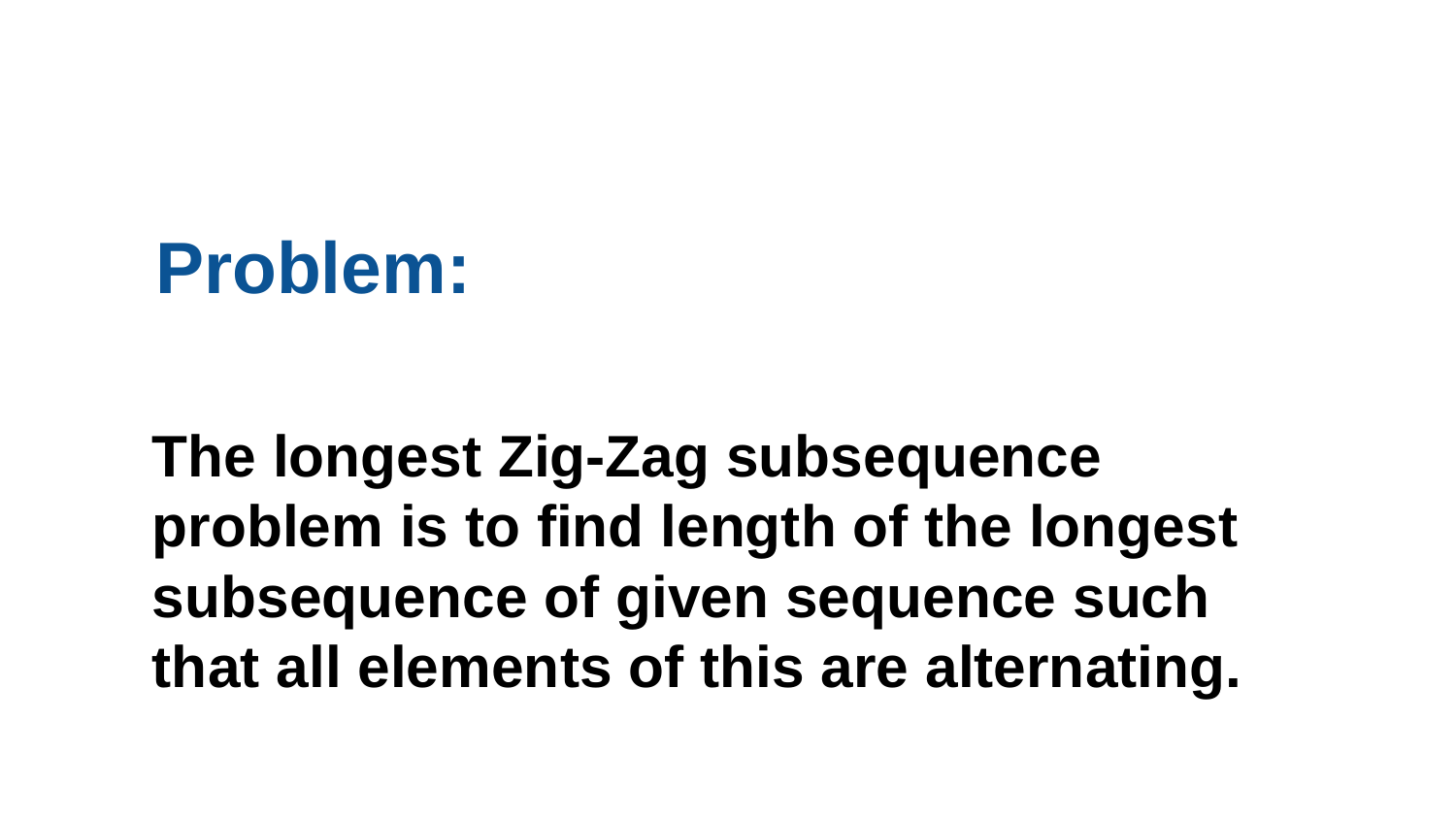

# Problem:

The longest Zig-Zag subsequence problem is to find length of the longest subsequence of given sequence such that all elements of this are alternating.